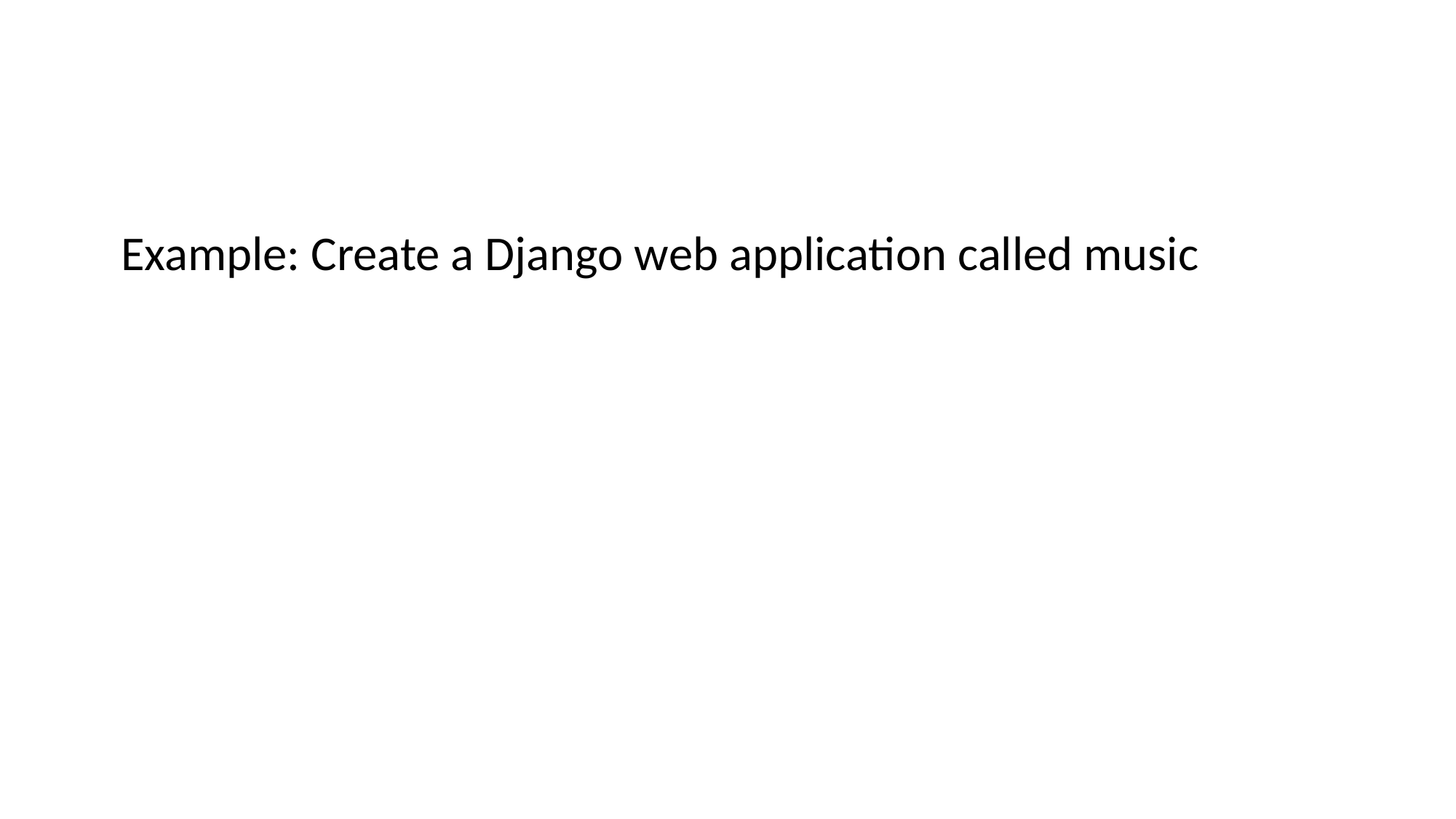

Example: Create a Django web application called music